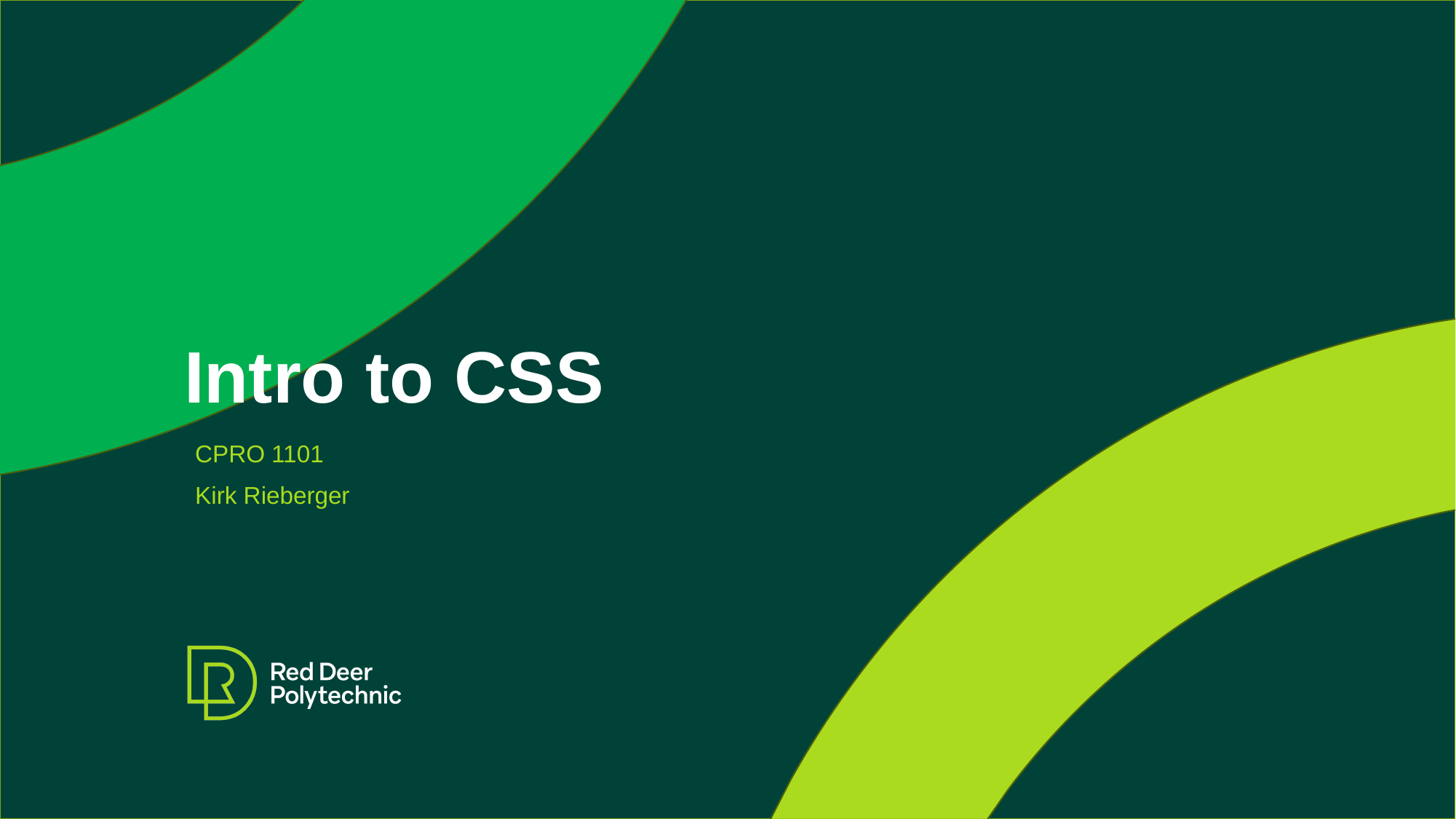

# Intro to CSS
CPRO 1101
Kirk Rieberger